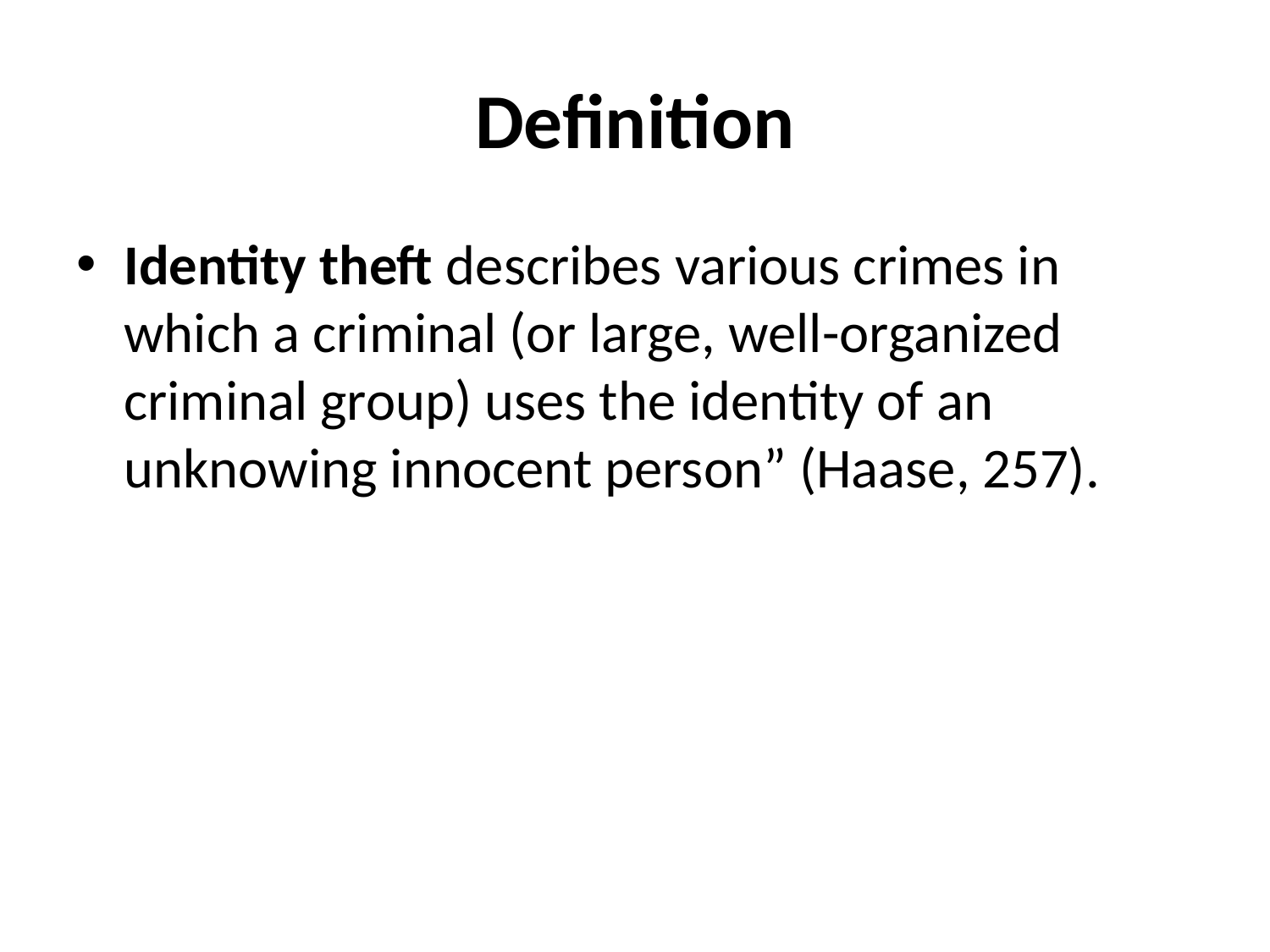

# Definition
Identity theft describes various crimes in which a criminal (or large, well-organized criminal group) uses the identity of an unknowing innocent person” (Haase, 257).